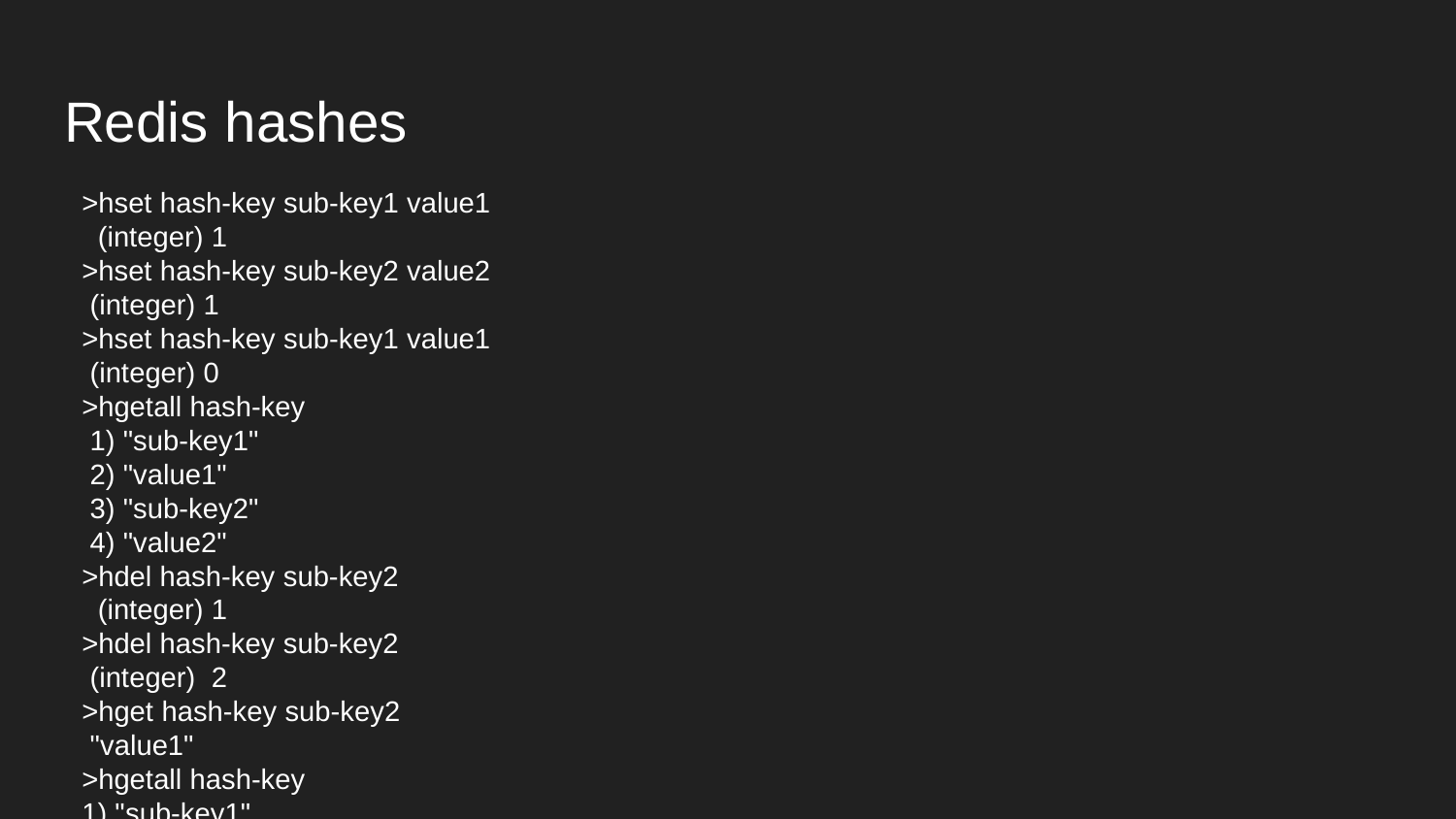

# Redis hashes
>hset hash-key sub-key1 value1
  (integer) 1
>hset hash-key sub-key2 value2
 (integer) 1
>hset hash-key sub-key1 value1
 (integer) 0
>hgetall hash-key
 1) "sub-key1"
 2) "value1"
 3) "sub-key2"
 4) "value2"
>hdel hash-key sub-key2
  (integer) 1
>hdel hash-key sub-key2
 (integer)  2
>hget hash-key sub-key2
 "value1"
>hgetall hash-key
1) "sub-key1"
 2) "value1"